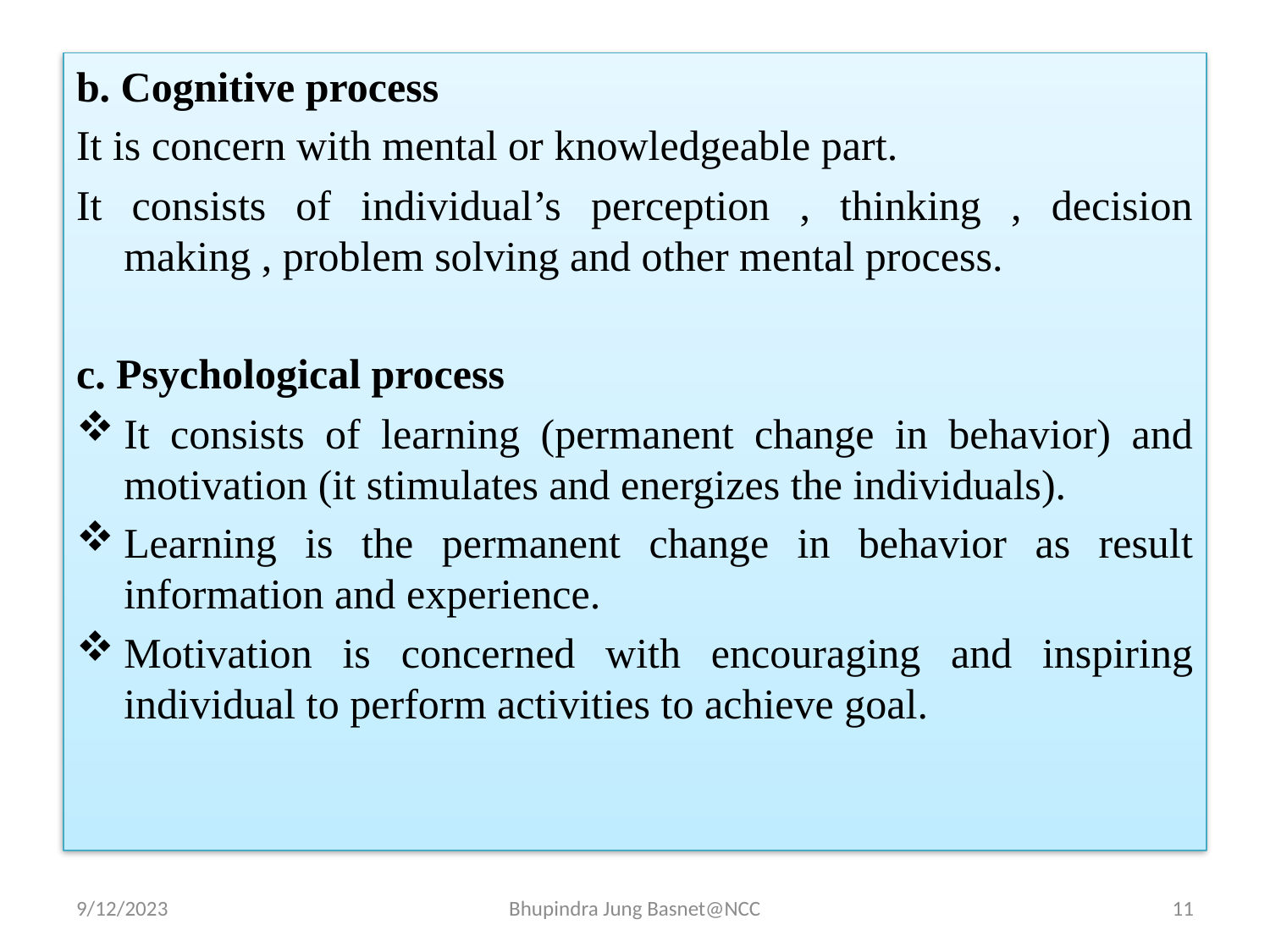

b. Cognitive process
It is concern with mental or knowledgeable part.
It consists of individual’s perception , thinking , decision making , problem solving and other mental process.

c. Psychological process
It consists of learning (permanent change in behavior) and motivation (it stimulates and energizes the individuals).
Learning is the permanent change in behavior as result information and experience.
Motivation is concerned with encouraging and inspiring individual to perform activities to achieve goal.
9/12/2023
Bhupindra Jung Basnet@NCC
11